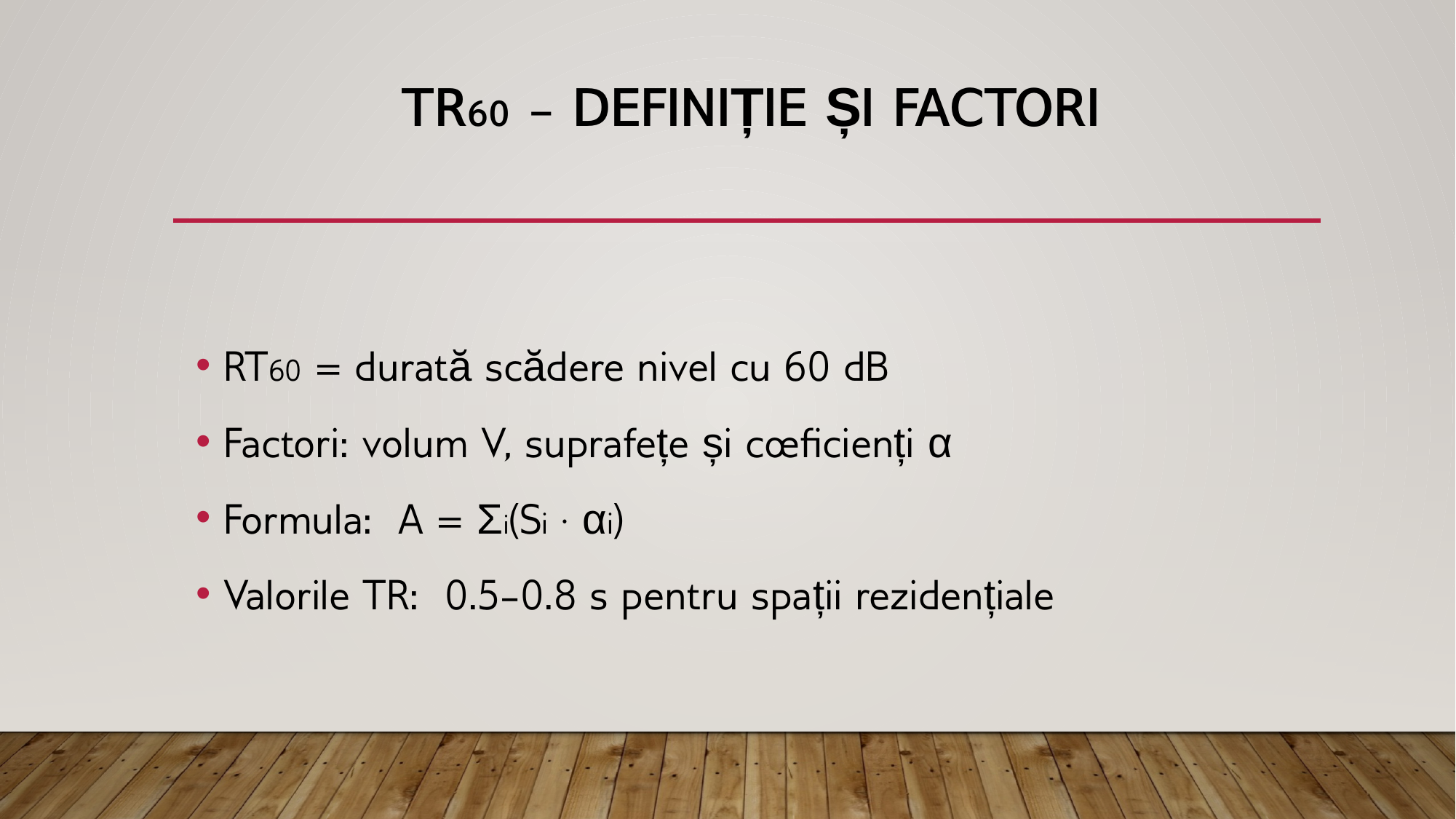

# TR60 – Definiție și factori
RT60 = durată scădere nivel cu 60 dB
Factori: volum V, suprafețe și coeficienți α
Formula:  A = Σi(Si · αi)
Valorile TR:  0.5–0.8 s pentru spații rezidențiale